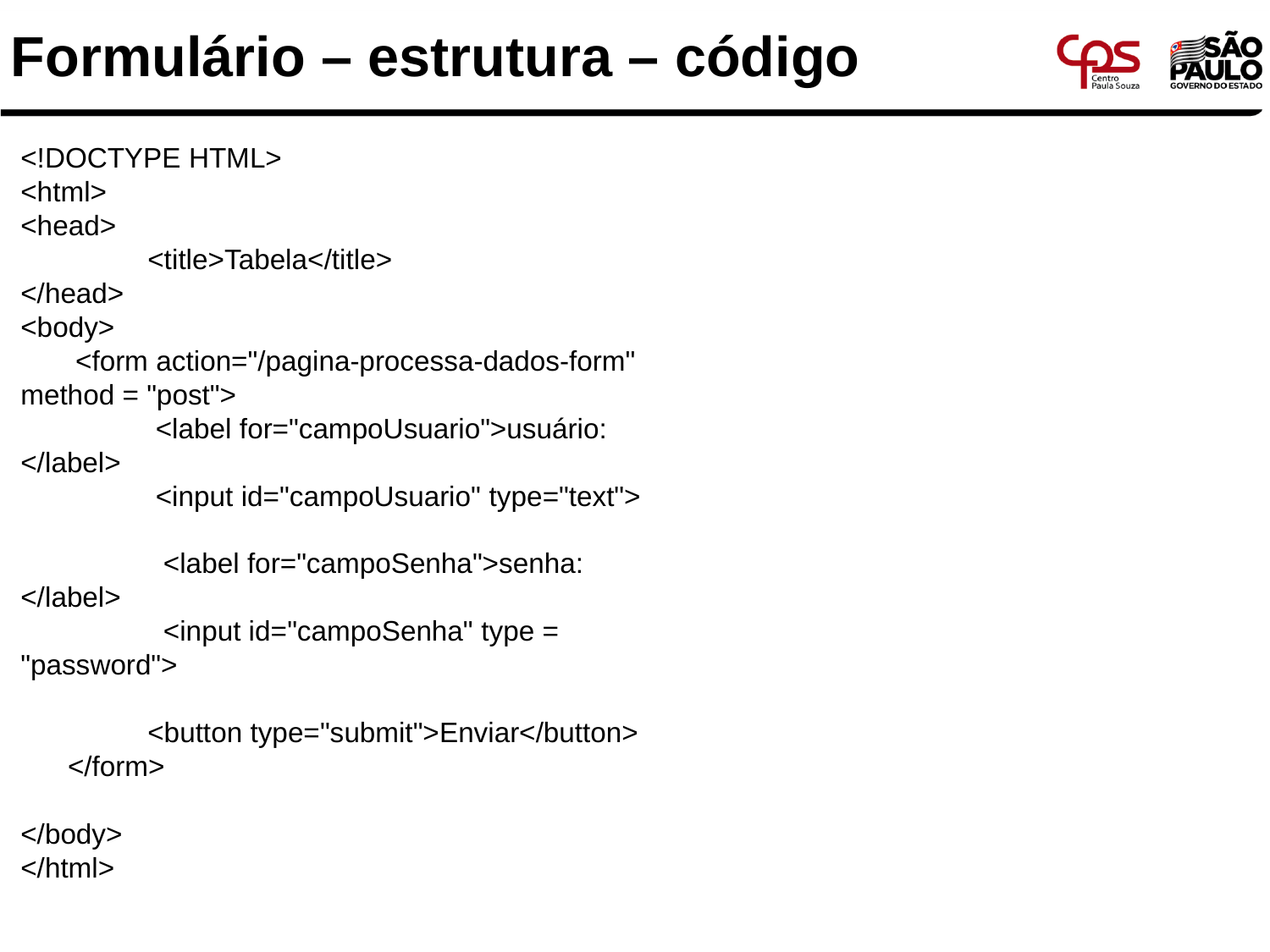

# Formulário – estrutura – código
<!DOCTYPE HTML>
<html>
<head>
	<title>Tabela</title>
</head>
<body>
       <form action="/pagina-processa-dados-form" method = "post">
   	 <label for="campoUsuario">usuário: </label>
   	 <input id="campoUsuario" type="text">

  	  <label for="campoSenha">senha: </label>
  	  <input id="campoSenha" type = "password">

	<button type="submit">Enviar</button>
      </form>

</body>
</html>